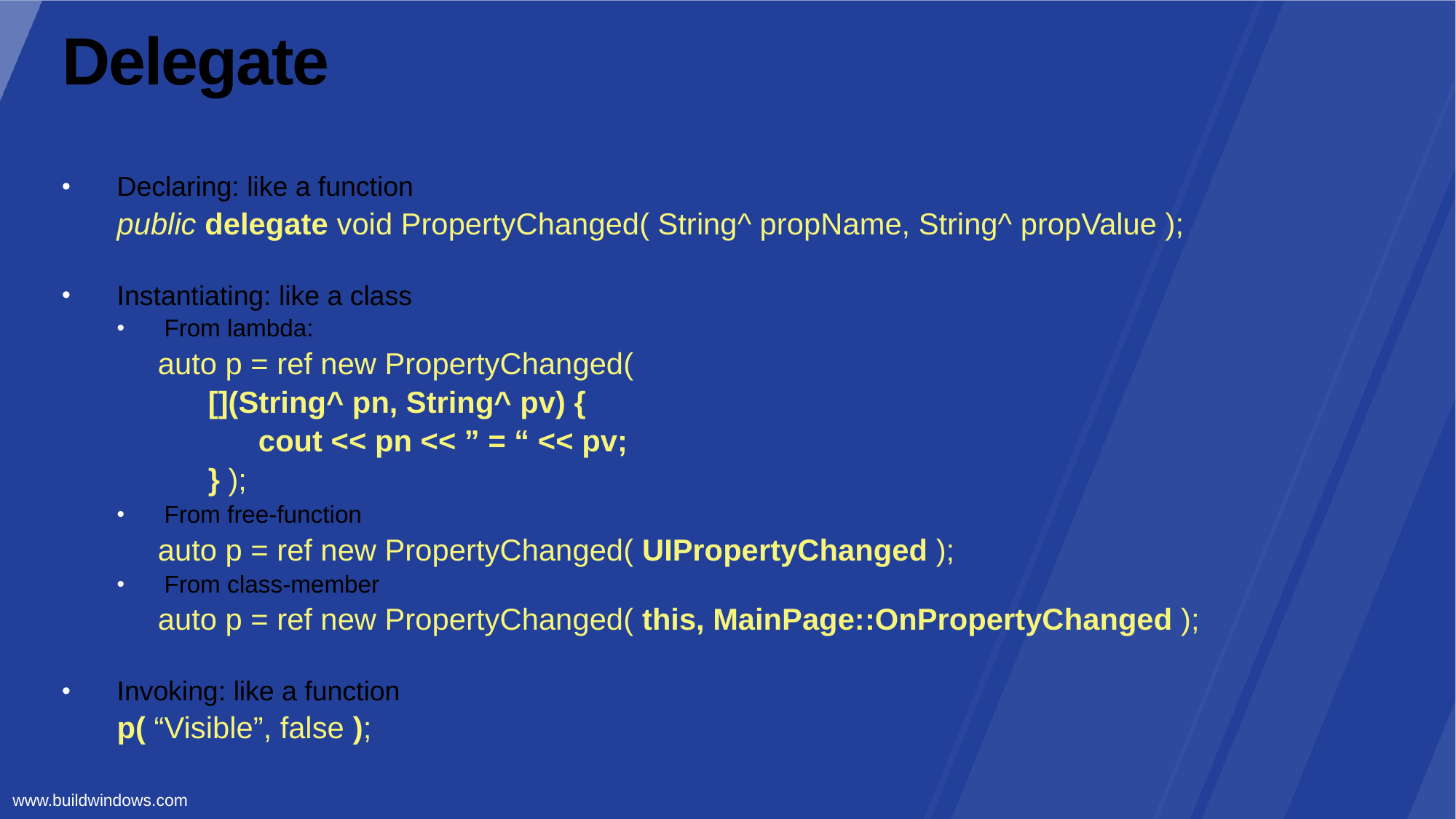

# Delegate
Declaring: like a function
public delegate void PropertyChanged( String^ propName, String^ propValue );

Instantiating: like a class
From lambda:
auto p = ref new PropertyChanged(
      [](String^ pn, String^ pv) {
            cout << pn << ” = “ << pv;
      } );
From free-function
auto p = ref new PropertyChanged( UIPropertyChanged );
From class-member
auto p = ref new PropertyChanged( this, MainPage::OnPropertyChanged );

Invoking: like a function
p( “Visible”, false );